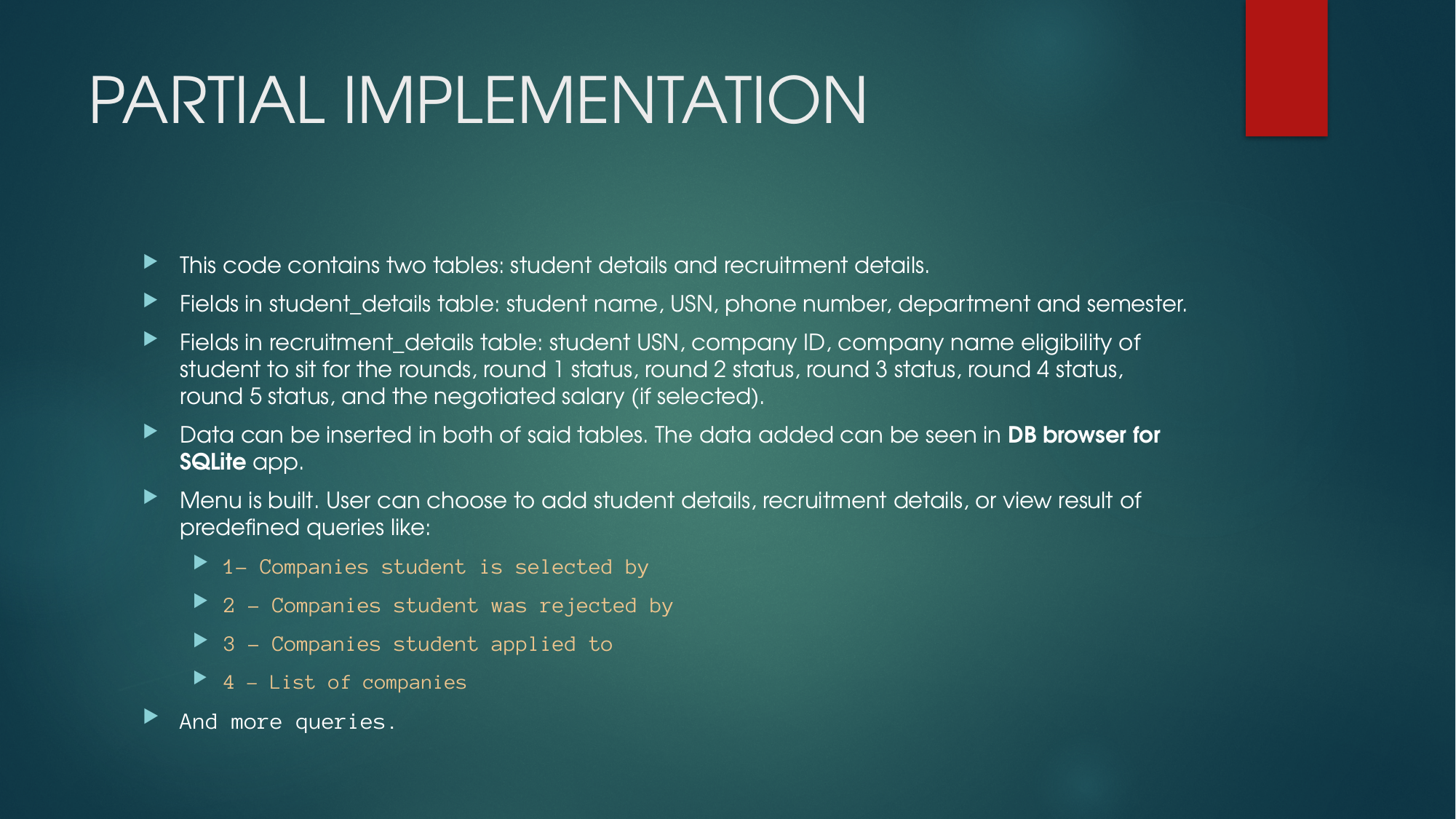

# PARTIAL IMPLEMENTATION
This code contains two tables: student details and recruitment details.
Fields in student_details table: student name, USN, phone number, department and semester.
Fields in recruitment_details table: student USN, company ID, company name eligibility of student to sit for the rounds, round 1 status, round 2 status, round 3 status, round 4 status, round 5 status, and the negotiated salary (if selected).
Data can be inserted in both of said tables. The data added can be seen in DB browser for SQLite app.
Menu is built. User can choose to add student details, recruitment details, or view result of predefined queries like:
1- Companies student is selected by
2 - Companies student was rejected by
3 - Companies student applied to
4 – List of companies
And more queries.